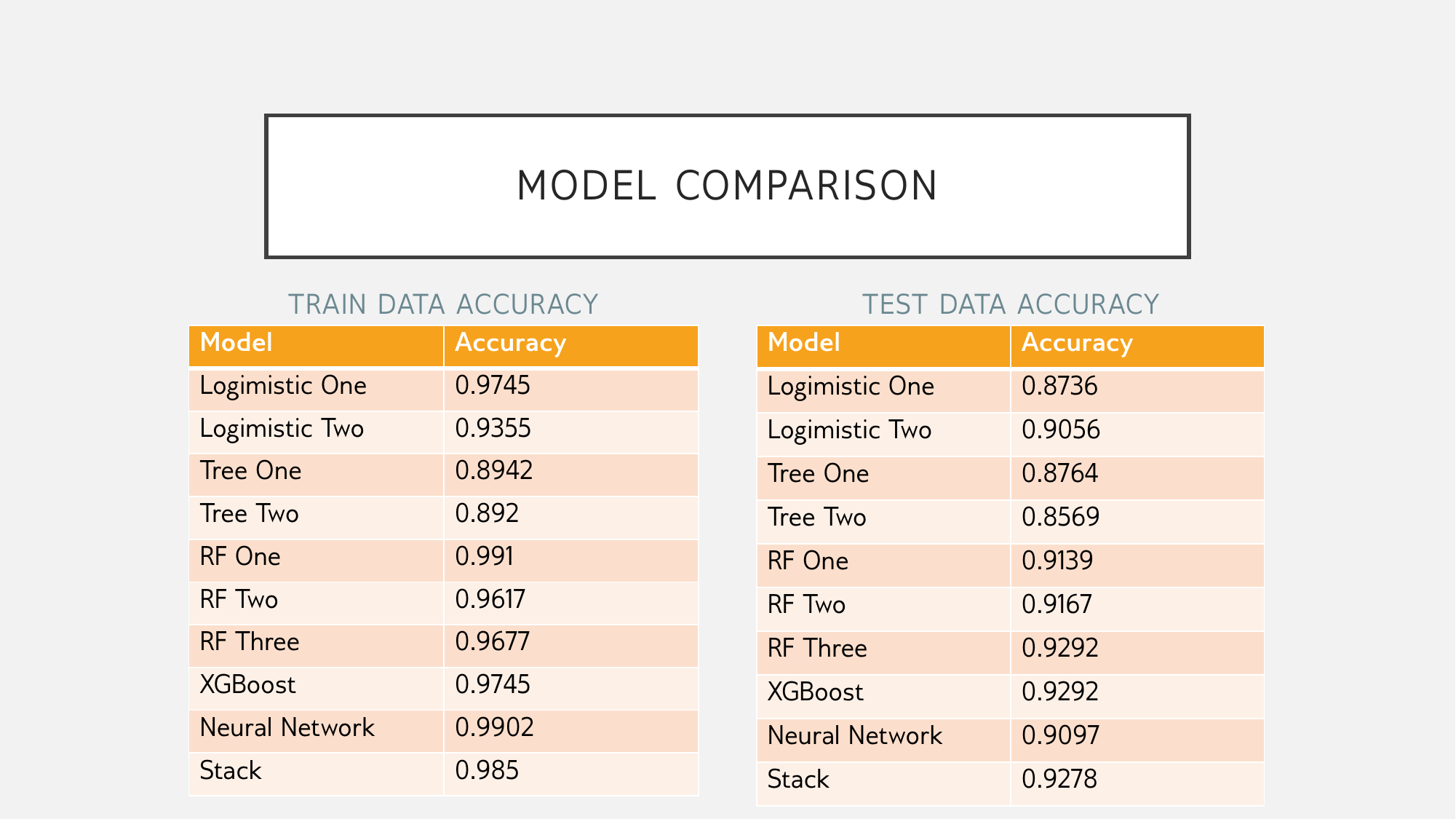

# Model comparison
Train data accuracy
Test data accuracy
| Model | Accuracy |
| --- | --- |
| Logimistic One | 0.8736 |
| Logimistic Two | 0.9056 |
| Tree One | 0.8764 |
| Tree Two | 0.8569 |
| RF One | 0.9139 |
| RF Two | 0.9167 |
| RF Three | 0.9292 |
| XGBoost | 0.9292 |
| Neural Network | 0.9097 |
| Stack | 0.9278 |
| Model | Accuracy |
| --- | --- |
| Logimistic One | 0.9745 |
| Logimistic Two | 0.9355 |
| Tree One | 0.8942 |
| Tree Two | 0.892 |
| RF One | 0.991 |
| RF Two | 0.9617 |
| RF Three | 0.9677 |
| XGBoost | 0.9745 |
| Neural Network | 0.9902 |
| Stack | 0.985 |